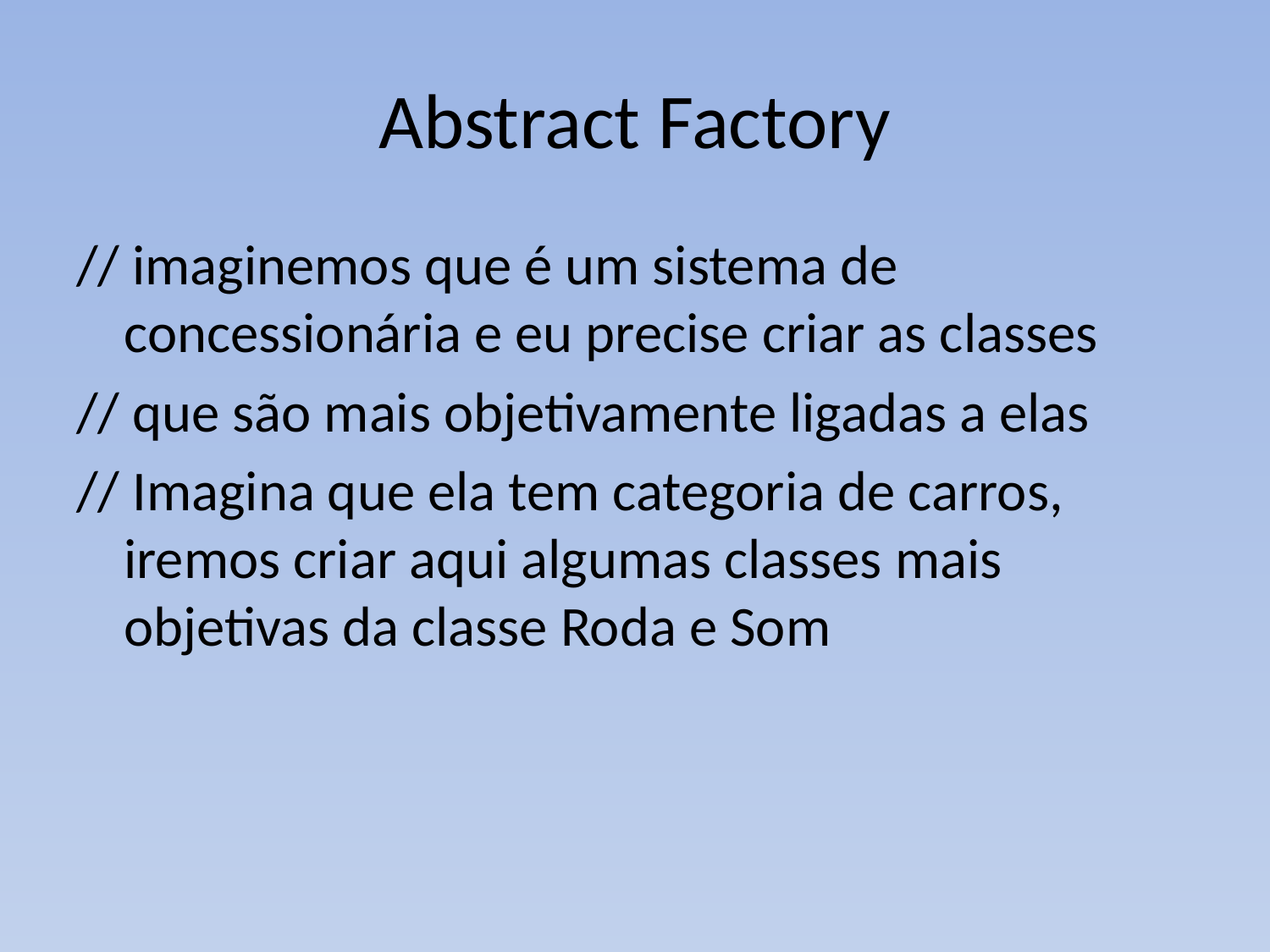

# Abstract Factory
// imaginemos que é um sistema de concessionária e eu precise criar as classes
// que são mais objetivamente ligadas a elas
// Imagina que ela tem categoria de carros, iremos criar aqui algumas classes mais objetivas da classe Roda e Som